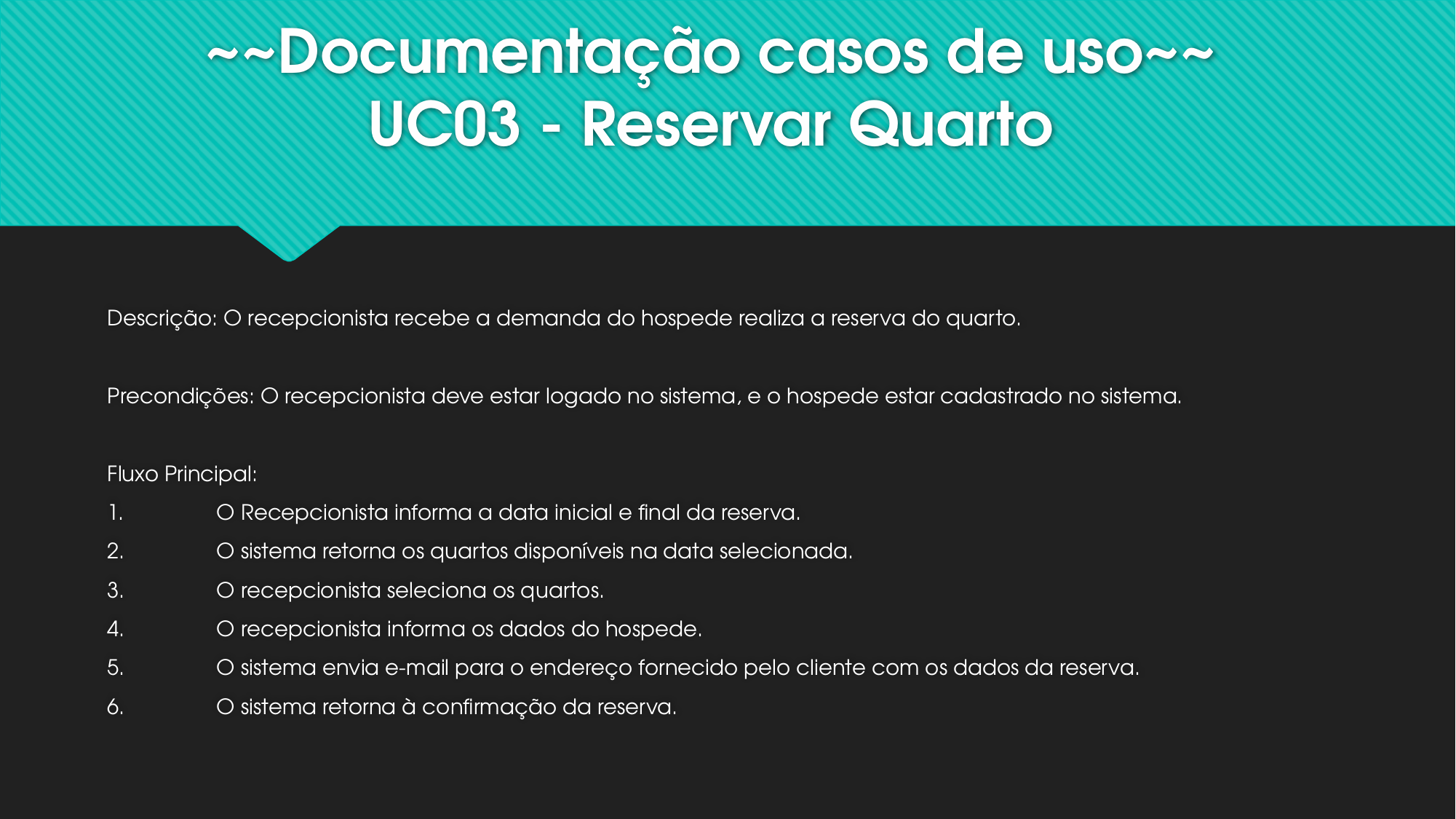

# ~~Documentação casos de uso~~ UC03 - Reservar Quarto

Descrição: O recepcionista recebe a demanda do hospede realiza a reserva do quarto.

Precondições: O recepcionista deve estar logado no sistema, e o hospede estar cadastrado no sistema.

Fluxo Principal:
1.	O Recepcionista informa a data inicial e final da reserva.
2.	O sistema retorna os quartos disponíveis na data selecionada.
3.	O recepcionista seleciona os quartos.
4.	O recepcionista informa os dados do hospede.
5.	O sistema envia e-mail para o endereço fornecido pelo cliente com os dados da reserva.
6.	O sistema retorna à confirmação da reserva.